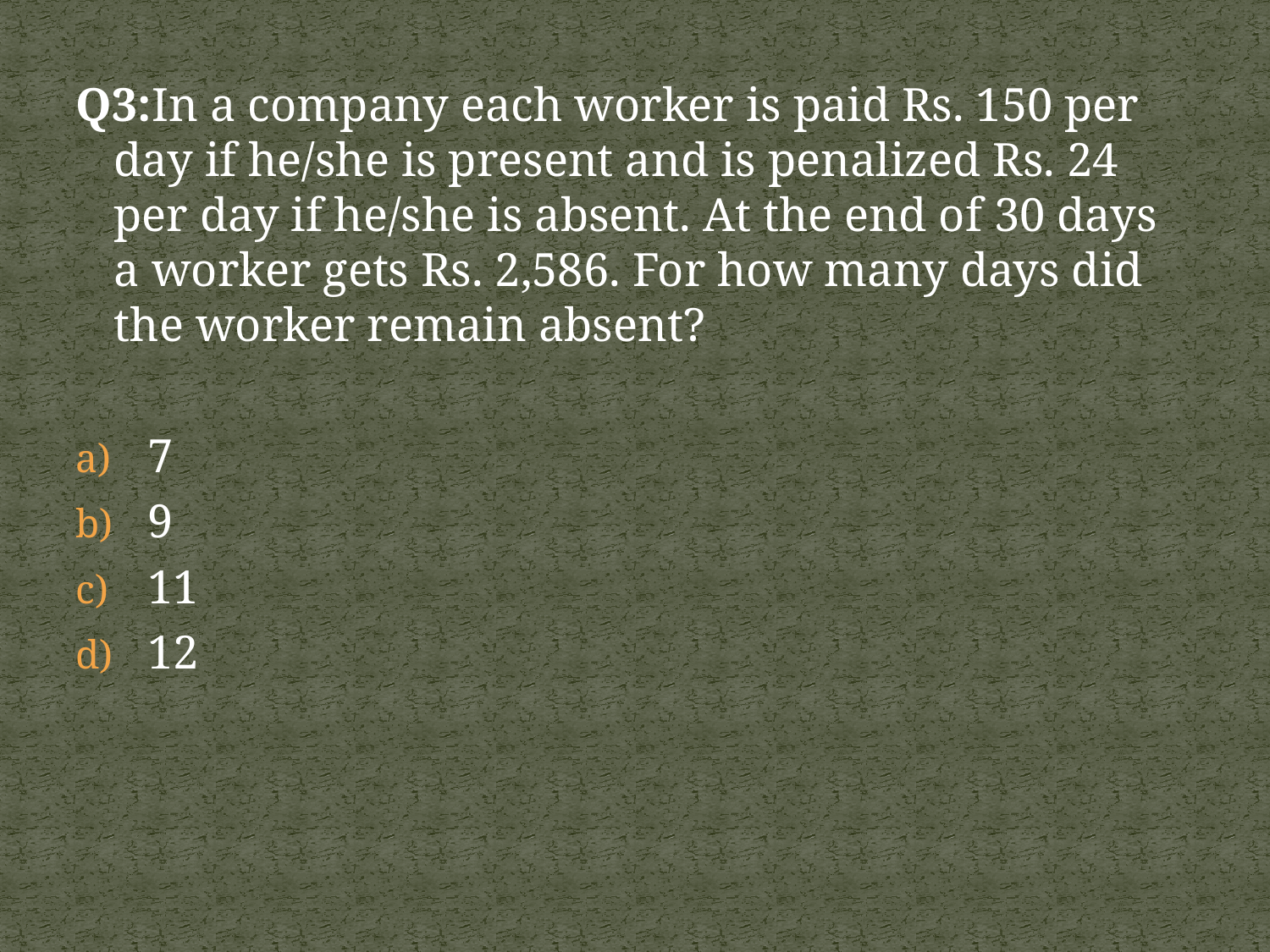

Q3:In a company each worker is paid Rs. 150 per day if he/she is present and is penalized Rs. 24 per day if he/she is absent. At the end of 30 days a worker gets Rs. 2,586. For how many days did the worker remain absent?

7
9
11
12